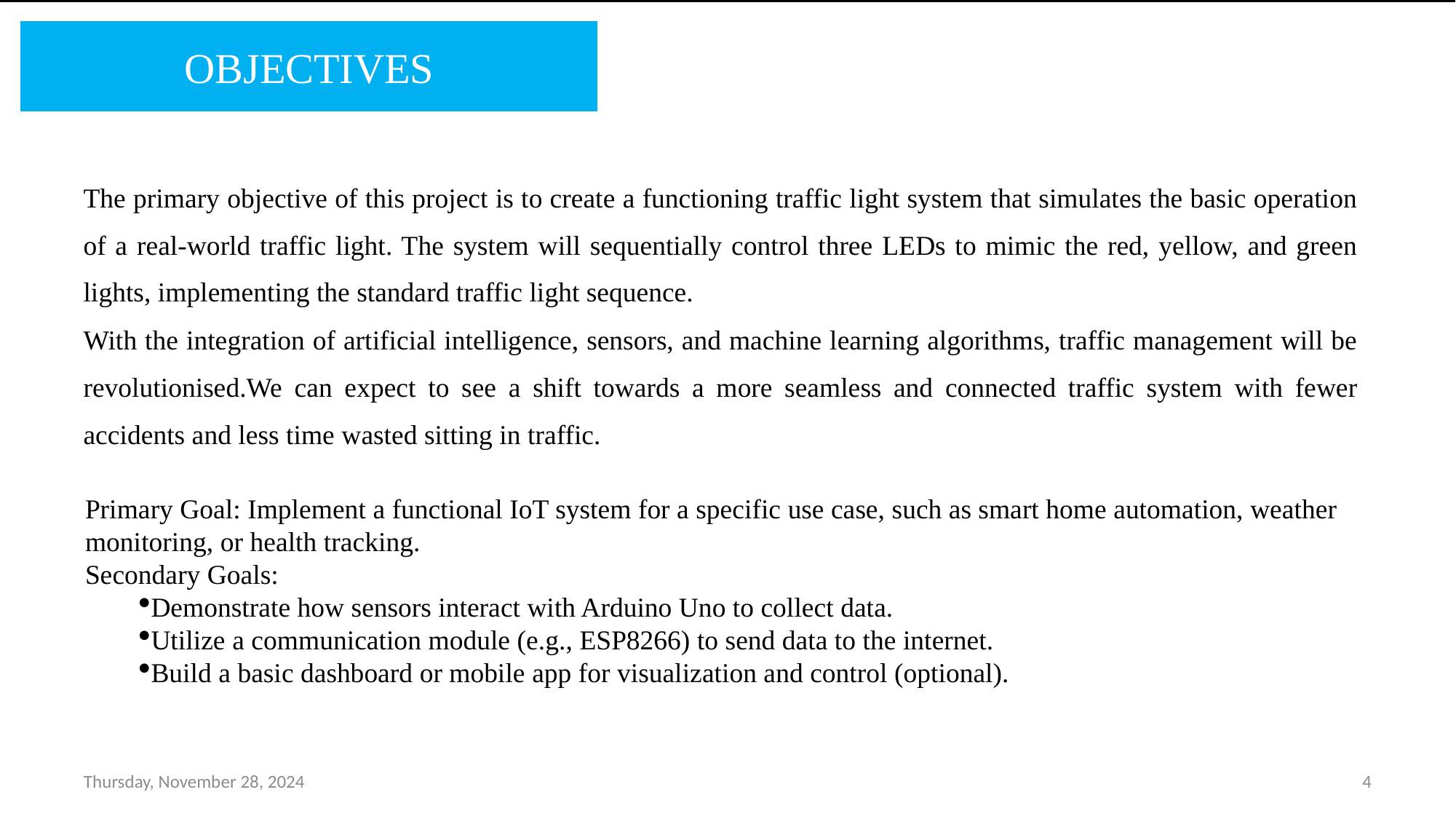

OBJECTIVES
The primary objective of this project is to create a functioning traffic light system that simulates the basic operation of a real-world traffic light. The system will sequentially control three LEDs to mimic the red, yellow, and green lights, implementing the standard traffic light sequence.
With the integration of artificial intelligence, sensors, and machine learning algorithms, traffic management will be revolutionised.We can expect to see a shift towards a more seamless and connected traffic system with fewer accidents and less time wasted sitting in traffic.

Primary Goal: Implement a functional IoT system for a specific use case, such as smart home automation, weather monitoring, or health tracking.
Secondary Goals:
Demonstrate how sensors interact with Arduino Uno to collect data.
Utilize a communication module (e.g., ESP8266) to send data to the internet.
Build a basic dashboard or mobile app for visualization and control (optional).

Thursday, November 28, 2024
4